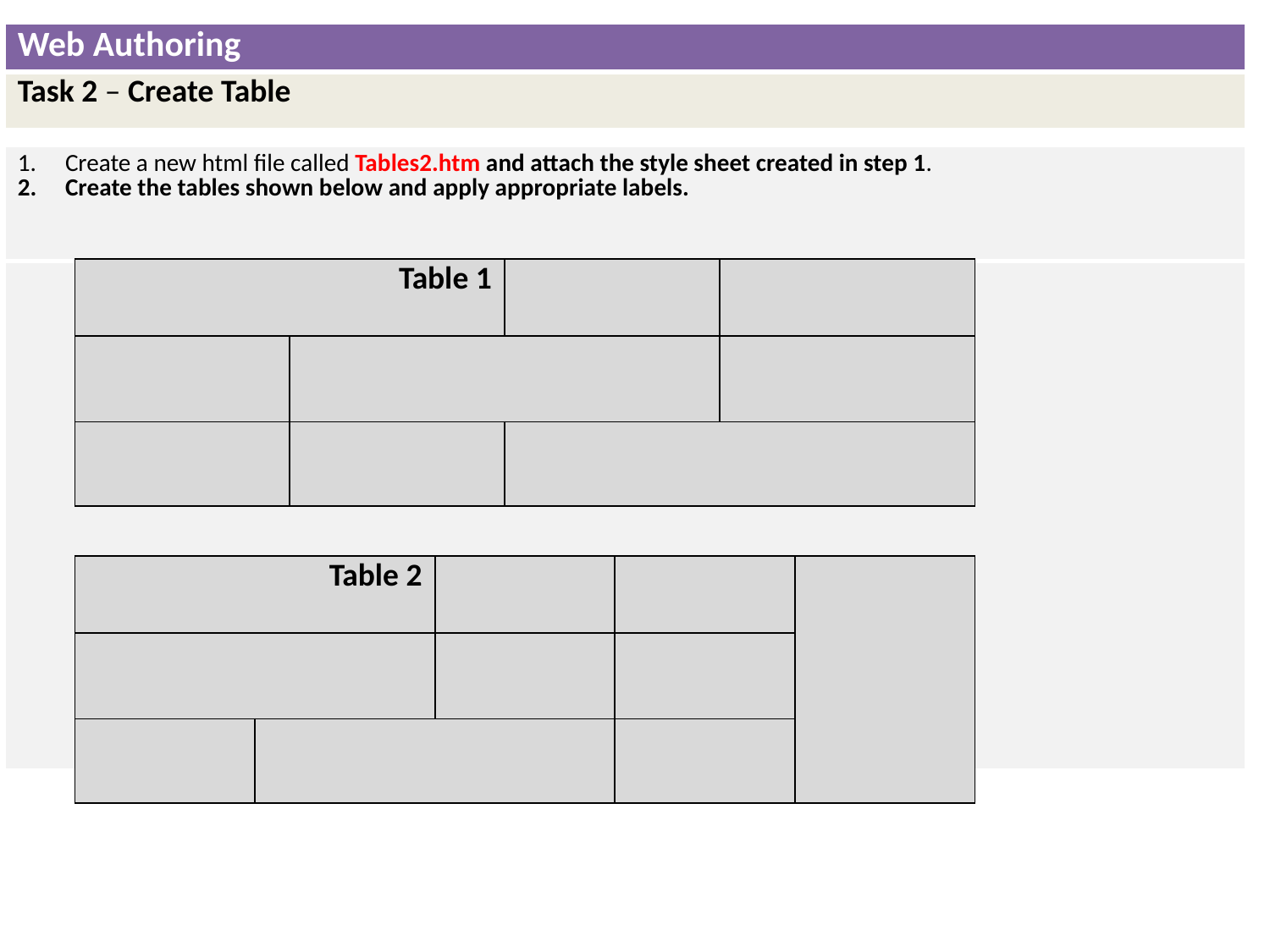

| Web Authoring |
| --- |
| Task 2 – Create Table |
| Create a new html file called Tables2.htm and attach the style sheet created in step 1. Create the tables shown below and apply appropriate labels. |
| --- |
|  |
| Table 1 |  |  |  |
| --- | --- | --- | --- |
|  |  |  |  |
|  |  |  |  |

| Table 2 |  |  |  |  |
| --- | --- | --- | --- | --- |
|  |  |  |  |  |
|  |  |  |  |  |